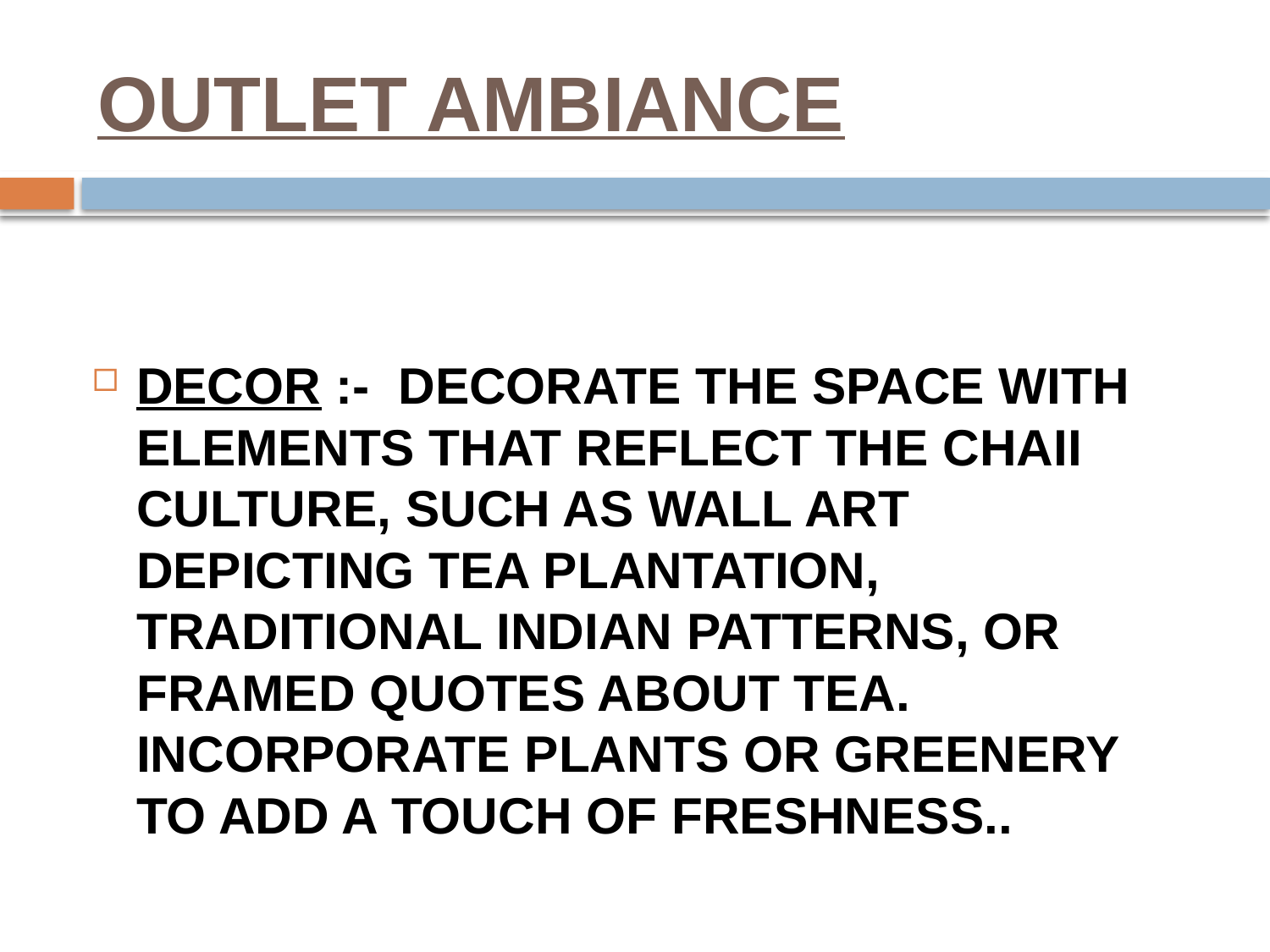

# OUTLET AMBIANCE
DECOR :-  DECORATE THE SPACE WITH ELEMENTS THAT REFLECT THE CHAII CULTURE, SUCH AS WALL ART DEPICTING TEA PLANTATION, TRADITIONAL INDIAN PATTERNS, OR FRAMED QUOTES ABOUT TEA. INCORPORATE PLANTS OR GREENERY TO ADD A TOUCH OF FRESHNESS..